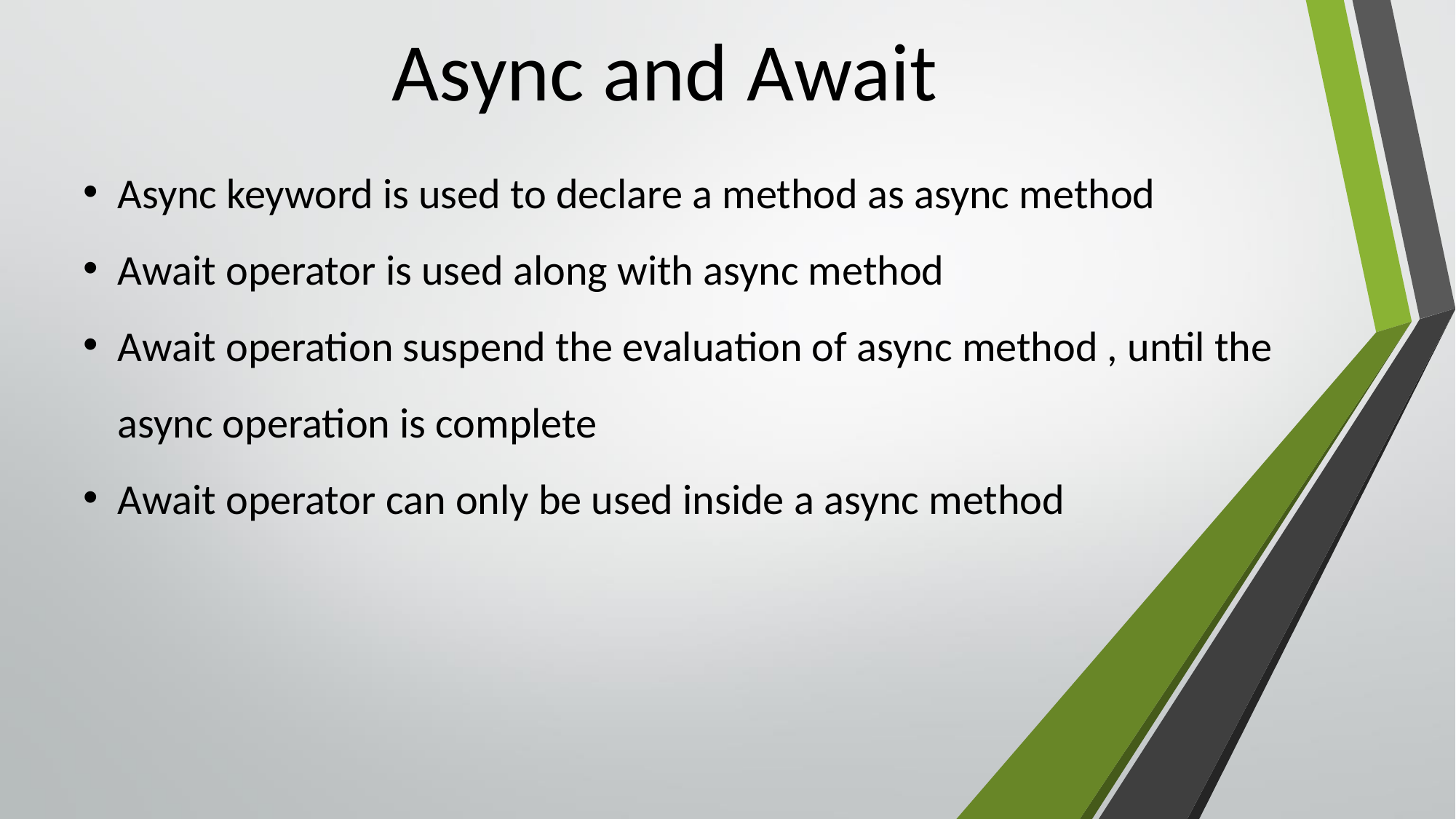

# Async and Await
Async keyword is used to declare a method as async method
Await operator is used along with async method
Await operation suspend the evaluation of async method , until the async operation is complete
Await operator can only be used inside a async method